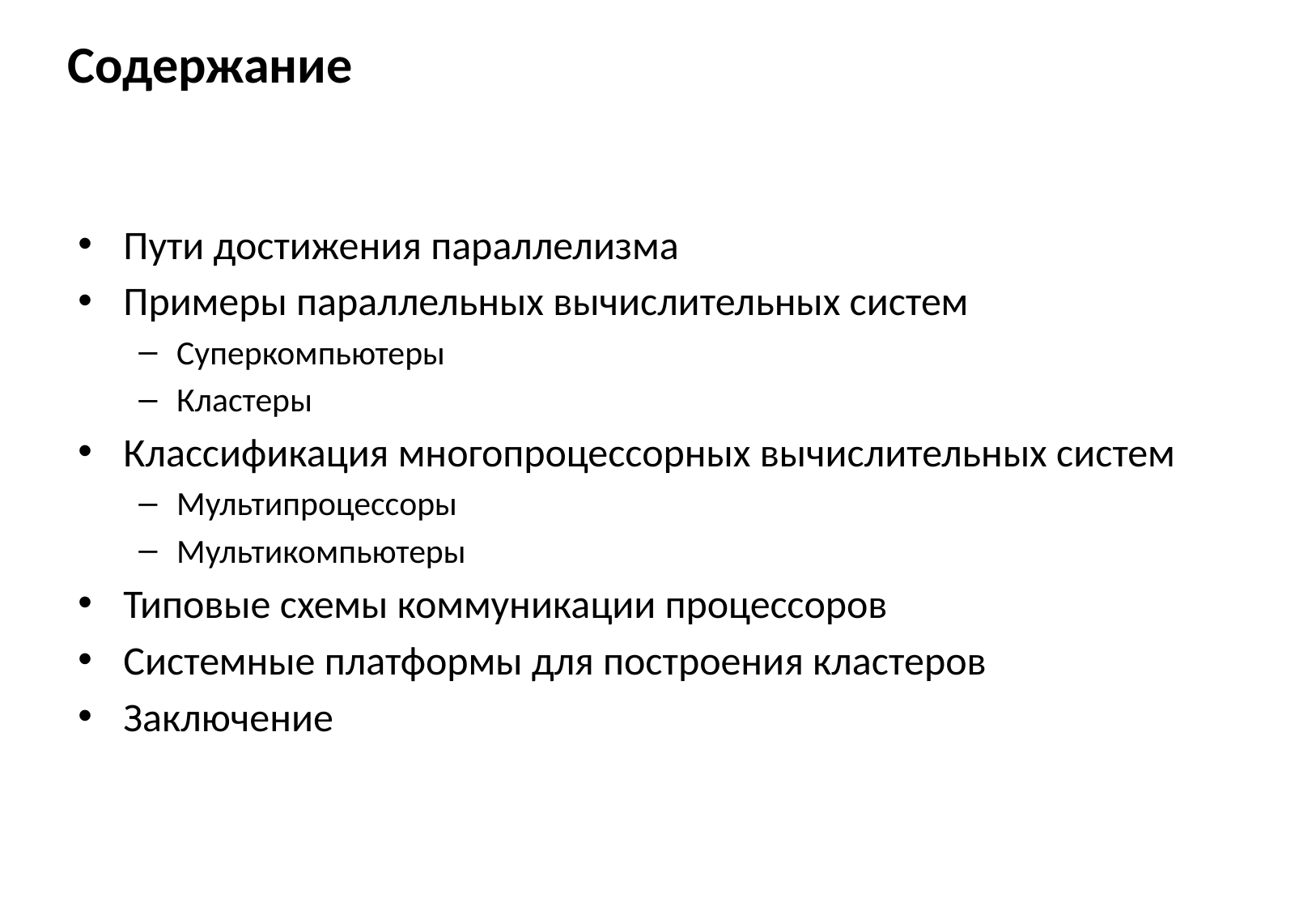

# Содержание
Пути достижения параллелизма
Примеры параллельных вычислительных систем
Суперкомпьютеры
Кластеры
Классификация многопроцессорных вычислительных систем
Мультипроцессоры
Мультикомпьютеры
Типовые схемы коммуникации процессоров
Системные платформы для построения кластеров
Заключение